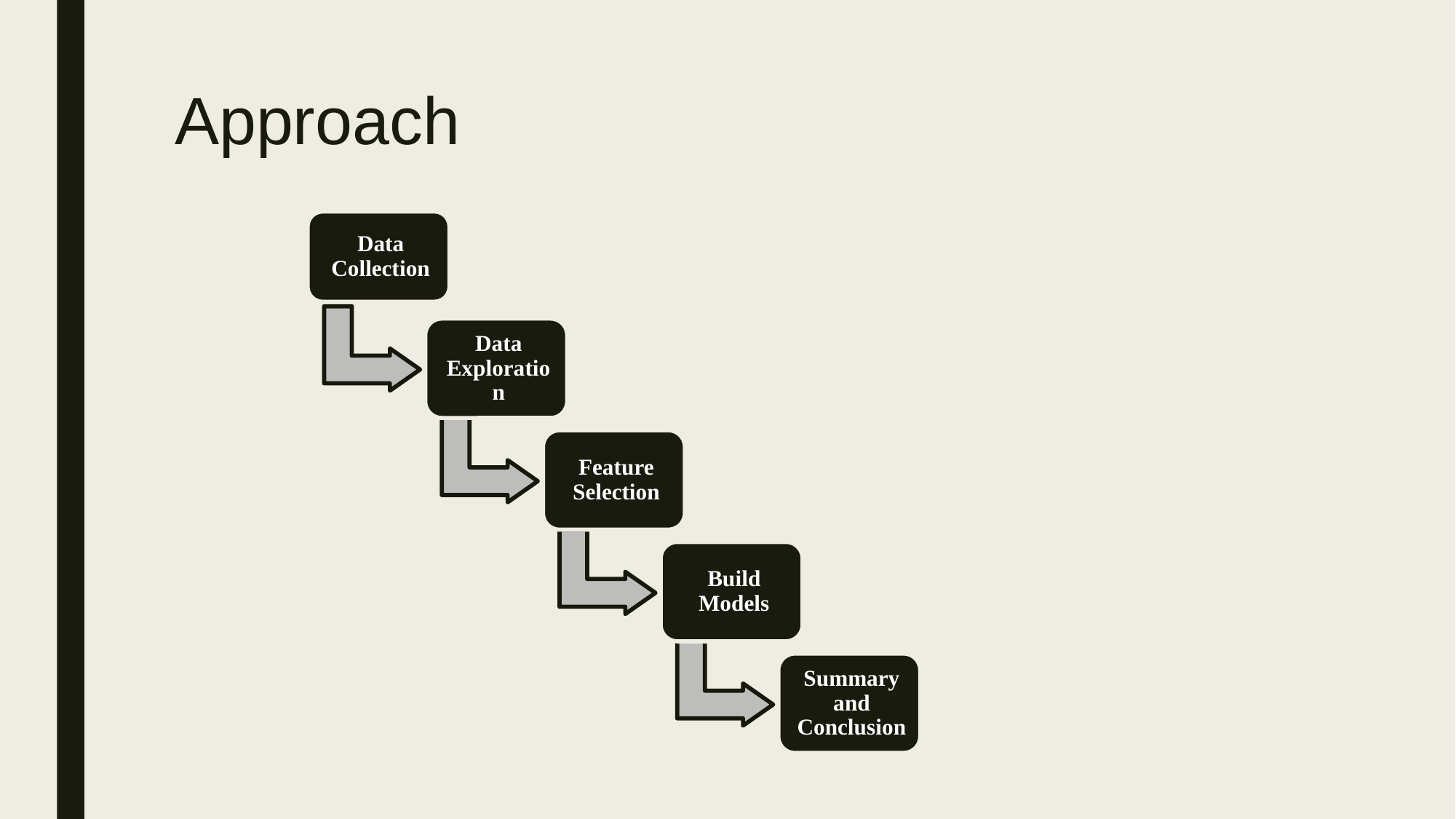

# Approach
Data Collection
Data Exploration
Feature Selection
Build Models
Summary and Conclusion